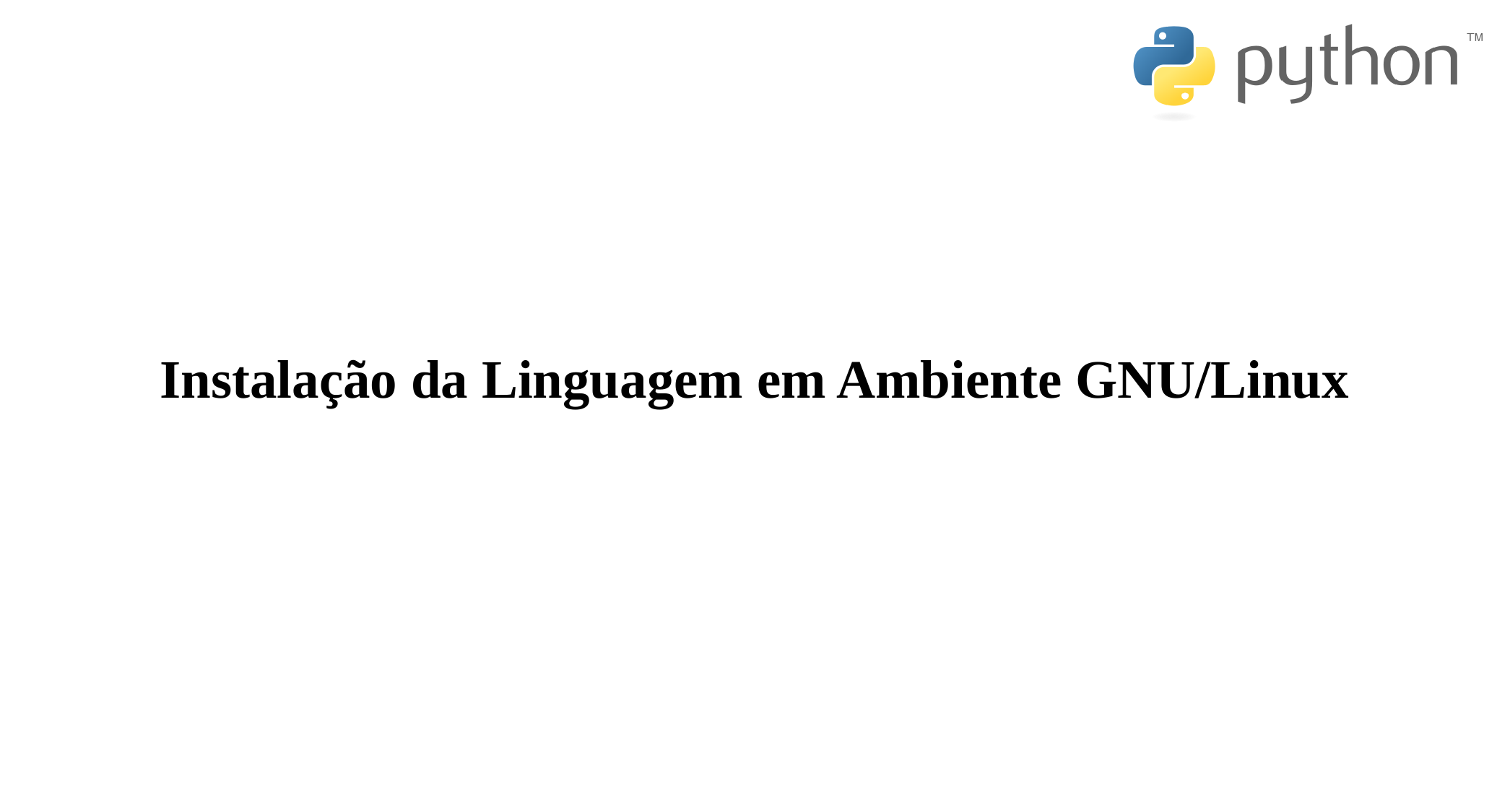

Instalação da Linguagem em Ambiente GNU/Linux
31